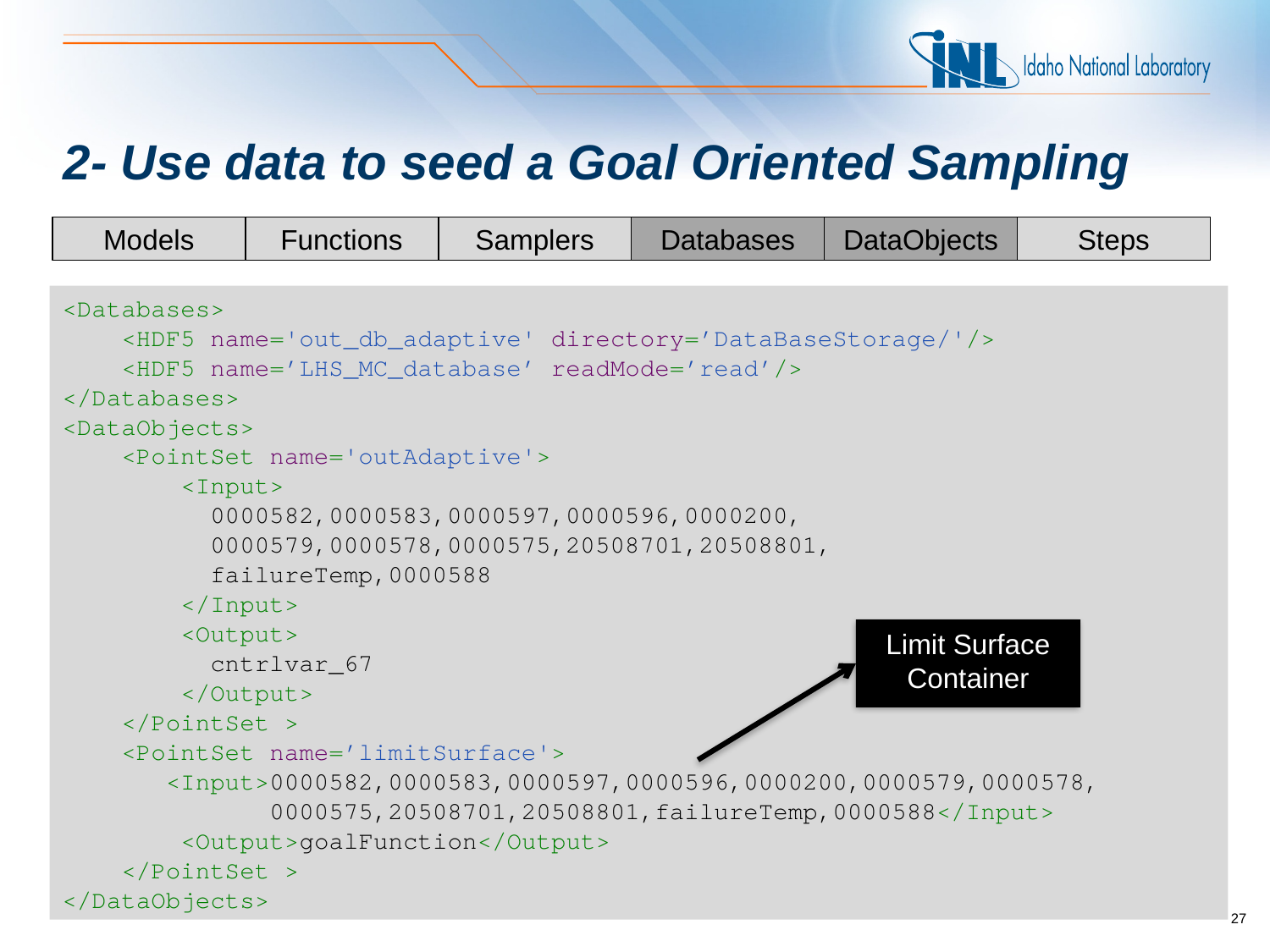

# 2- Use data to seed a Goal Oriented Sampling
Functions
Samplers
Databases
DataObjects
Steps
Models
<Databases>
    <HDF5 name='out_db_adaptive' directory=’DataBaseStorage/'/>
    <HDF5 name=’LHS_MC_database’ readMode=’read’/>
</Databases>
<DataObjects>
    <PointSet name='outAdaptive'>
        <Input>
          0000582,0000583,0000597,0000596,0000200,
          0000579,0000578,0000575,20508701,20508801,
          failureTemp,0000588
        </Input>
        <Output>
          cntrlvar_67
        </Output>
    </PointSet >
    <PointSet name=’limitSurface'>
       <Input>0000582,0000583,0000597,0000596,0000200,0000579,0000578,
              0000575,20508701,20508801,failureTemp,0000588</Input>
        <Output>goalFunction</Output>
    </PointSet >
</DataObjects>
Limit Surface Container
27